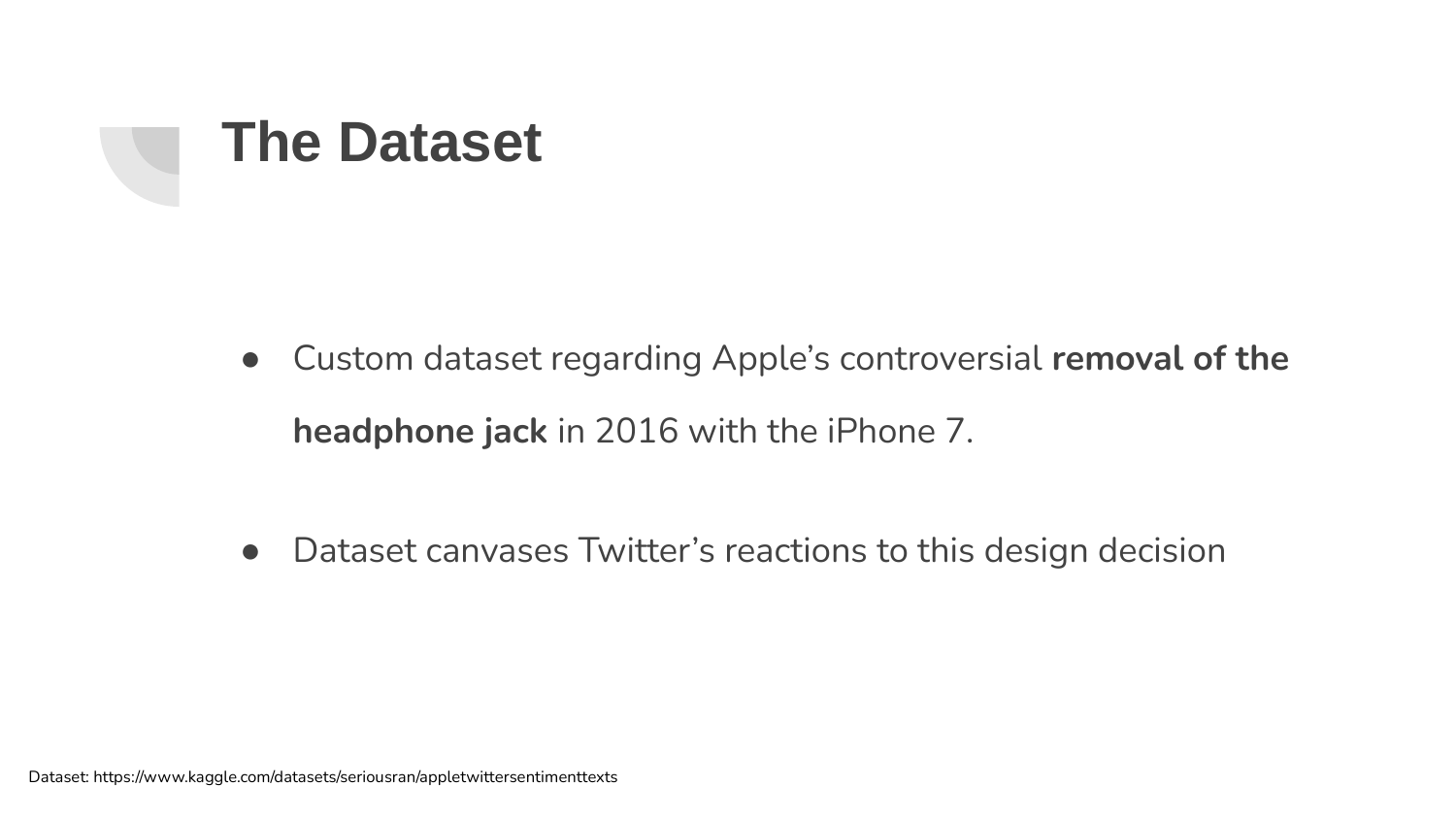

# The Dataset
Custom dataset regarding Apple’s controversial removal of the headphone jack in 2016 with the iPhone 7.
Dataset canvases Twitter’s reactions to this design decision
Dataset: https://www.kaggle.com/datasets/seriousran/appletwittersentimenttexts